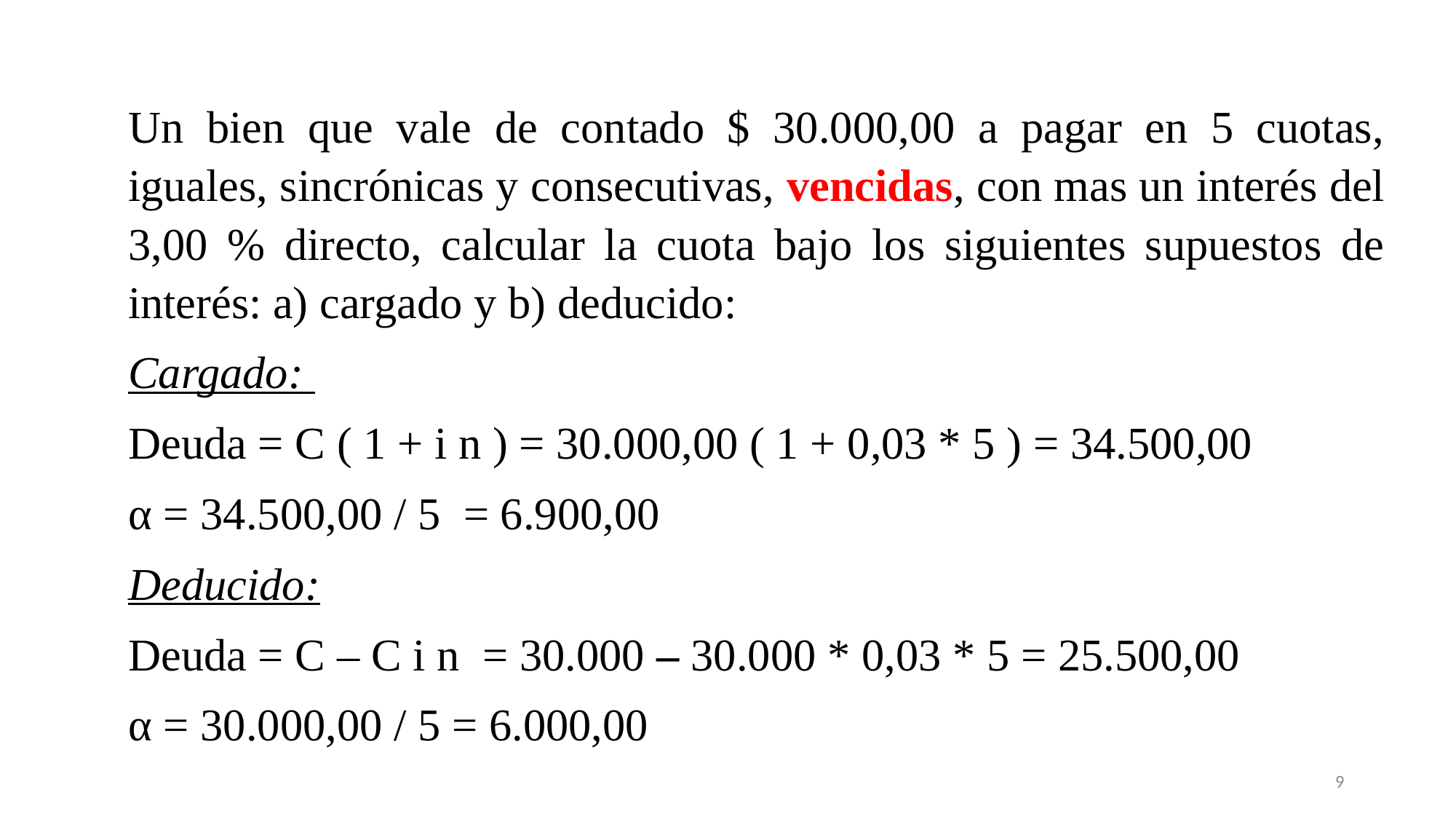

Un bien que vale de contado $ 30.000,00 a pagar en 5 cuotas, iguales, sincrónicas y consecutivas, vencidas, con mas un interés del 3,00 % directo, calcular la cuota bajo los siguientes supuestos de interés: a) cargado y b) deducido:
Cargado:
Deuda = C ( 1 + i n ) = 30.000,00 ( 1 + 0,03 * 5 ) = 34.500,00
α = 34.500,00 / 5  = 6.900,00
Deducido:
Deuda = C – C i n  = 30.000 – 30.000 * 0,03 * 5 = 25.500,00
α = 30.000,00 / 5 = 6.000,00
9